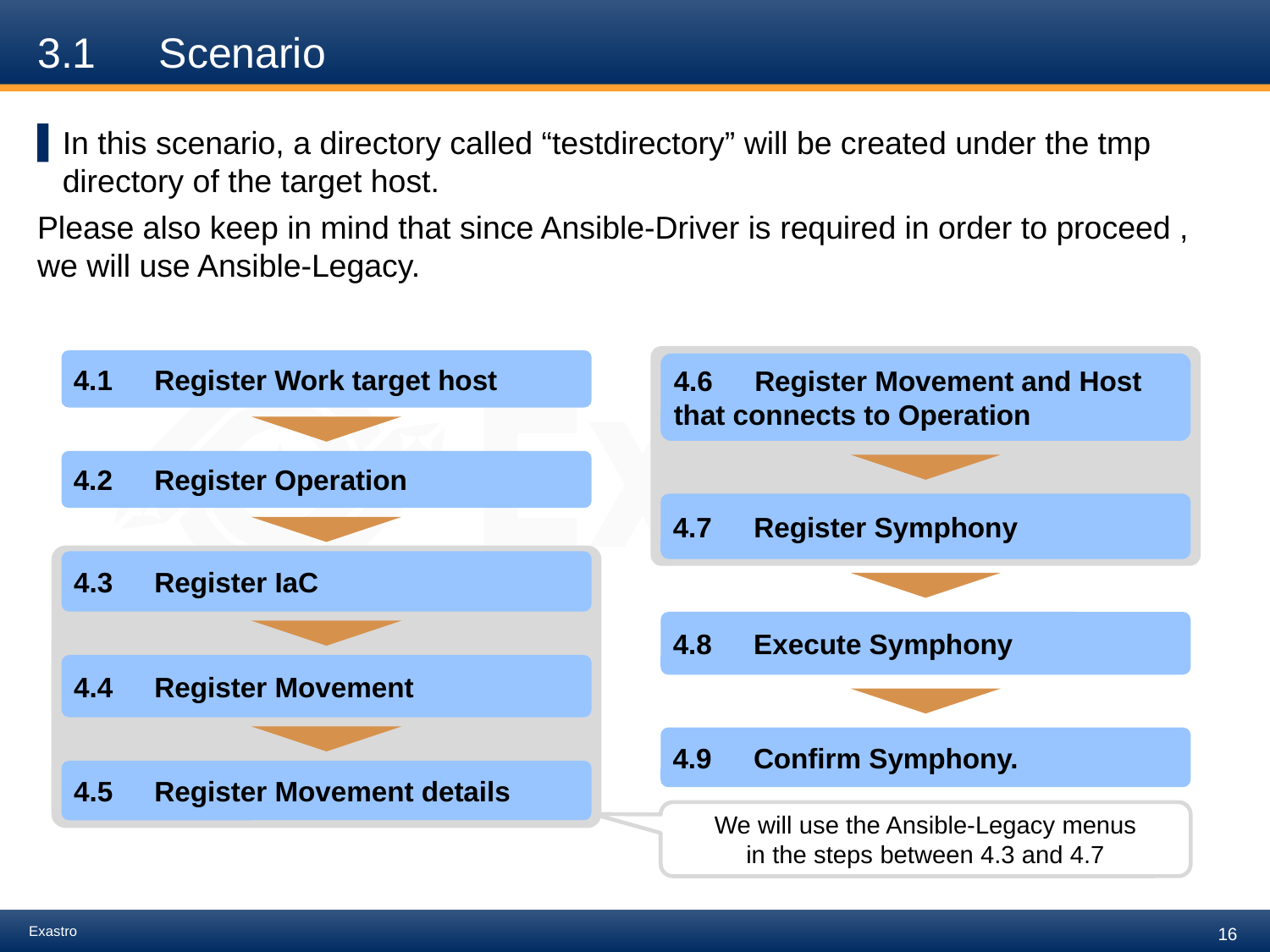

# 3.1　Scenario
In this scenario, a directory called “testdirectory” will be created under the tmp directory of the target host.
Please also keep in mind that since Ansible-Driver is required in order to proceed , we will use Ansible-Legacy.

4.1　Register Work target host
4.6　Register Movement and Host
that connects to Operation

4.2　Register Operation

4.7　Register Symphony

4.3　Register IaC

4.8　Execute Symphony

4.4　Register Movement

4.9　Confirm Symphony.
4.5　Register Movement details
We will use the Ansible-Legacy menus
in the steps between 4.3 and 4.7